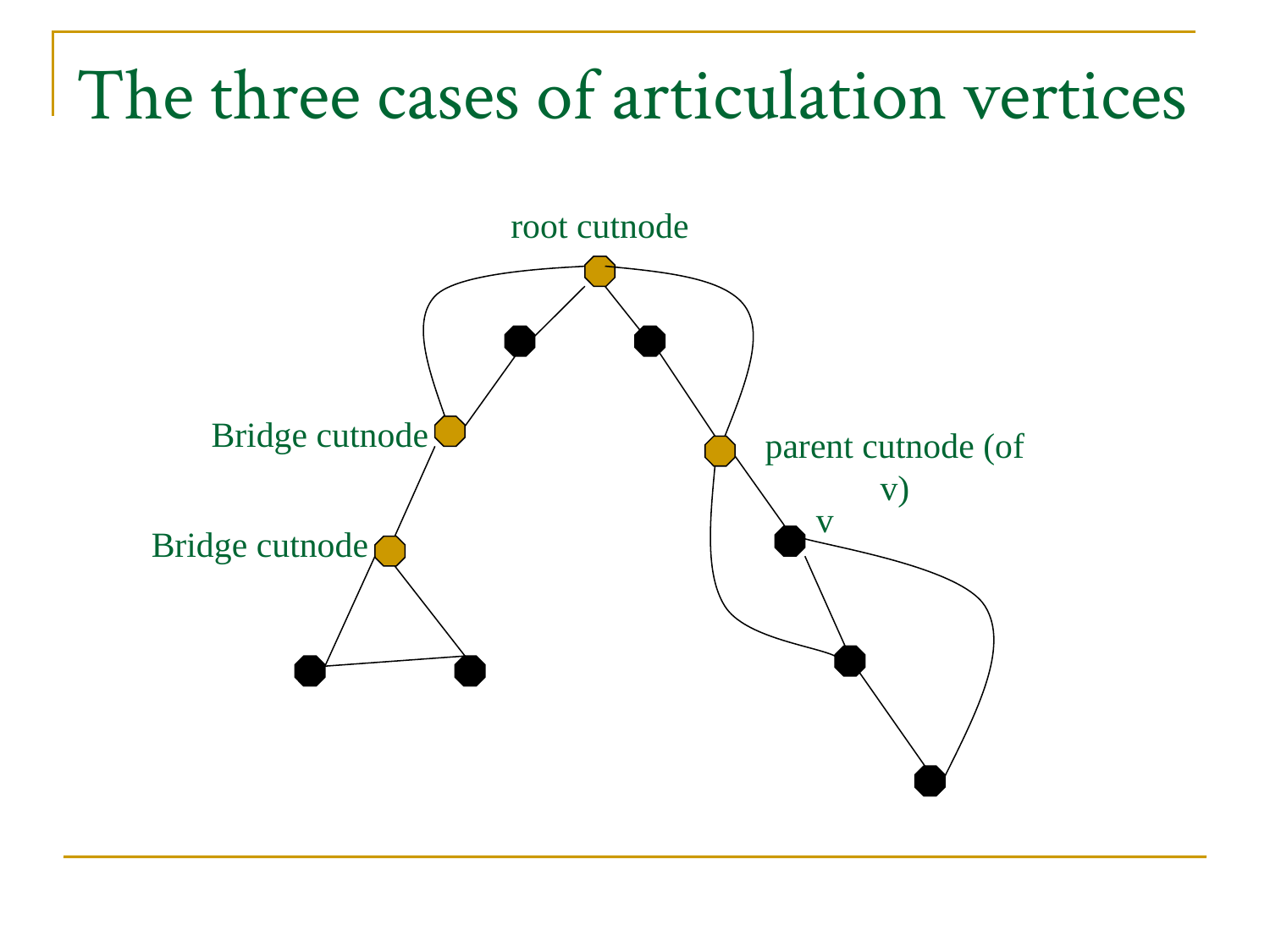

# The three cases of articulation vertices
root cutnode

Bridge cutnode

parent cutnode (of v)

v
Bridge cutnode